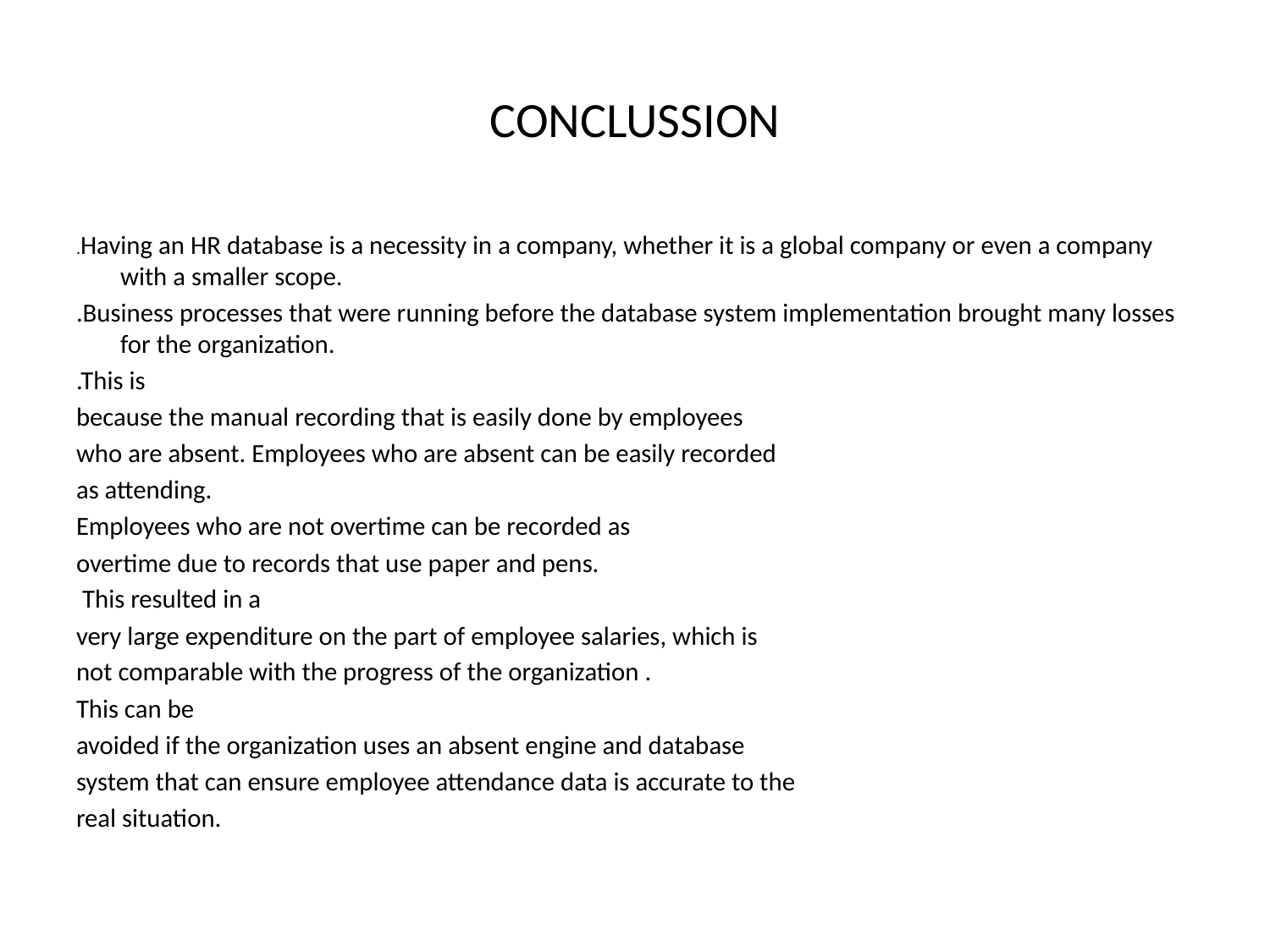

# CONCLUSSION
.Having an HR database is a necessity in a company, whether it is a global company or even a company with a smaller scope.
.Business processes that were running before the database system implementation brought many losses for the organization.
.This is
because the manual recording that is easily done by employees
who are absent. Employees who are absent can be easily recorded
as attending.
Employees who are not overtime can be recorded as
overtime due to records that use paper and pens.
 This resulted in a
very large expenditure on the part of employee salaries, which is
not comparable with the progress of the organization .
This can be
avoided if the organization uses an absent engine and database
system that can ensure employee attendance data is accurate to the
real situation.